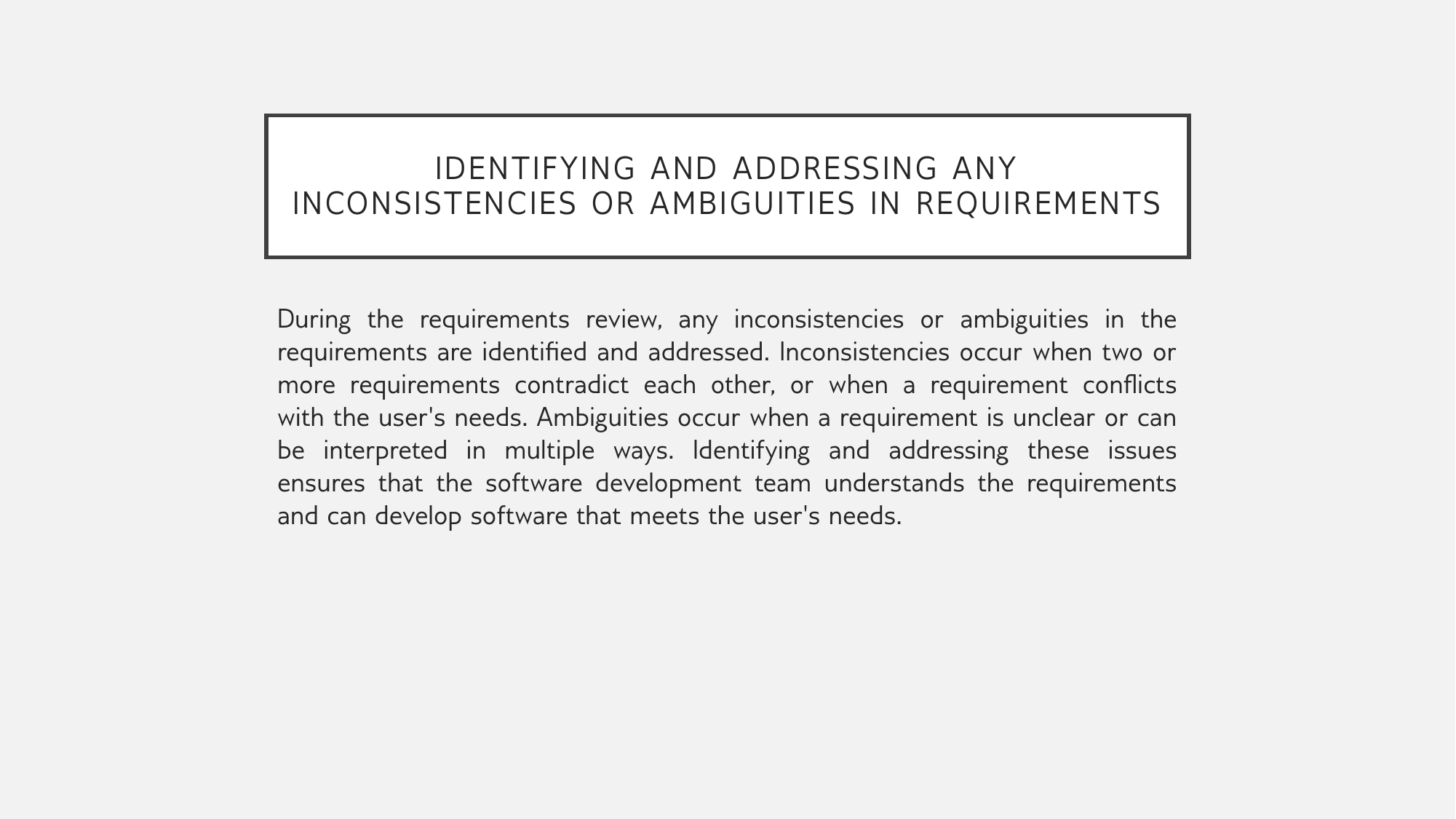

# Identifying and Addressing Any Inconsistencies or Ambiguities in Requirements
During the requirements review, any inconsistencies or ambiguities in the requirements are identified and addressed. Inconsistencies occur when two or more requirements contradict each other, or when a requirement conflicts with the user's needs. Ambiguities occur when a requirement is unclear or can be interpreted in multiple ways. Identifying and addressing these issues ensures that the software development team understands the requirements and can develop software that meets the user's needs.